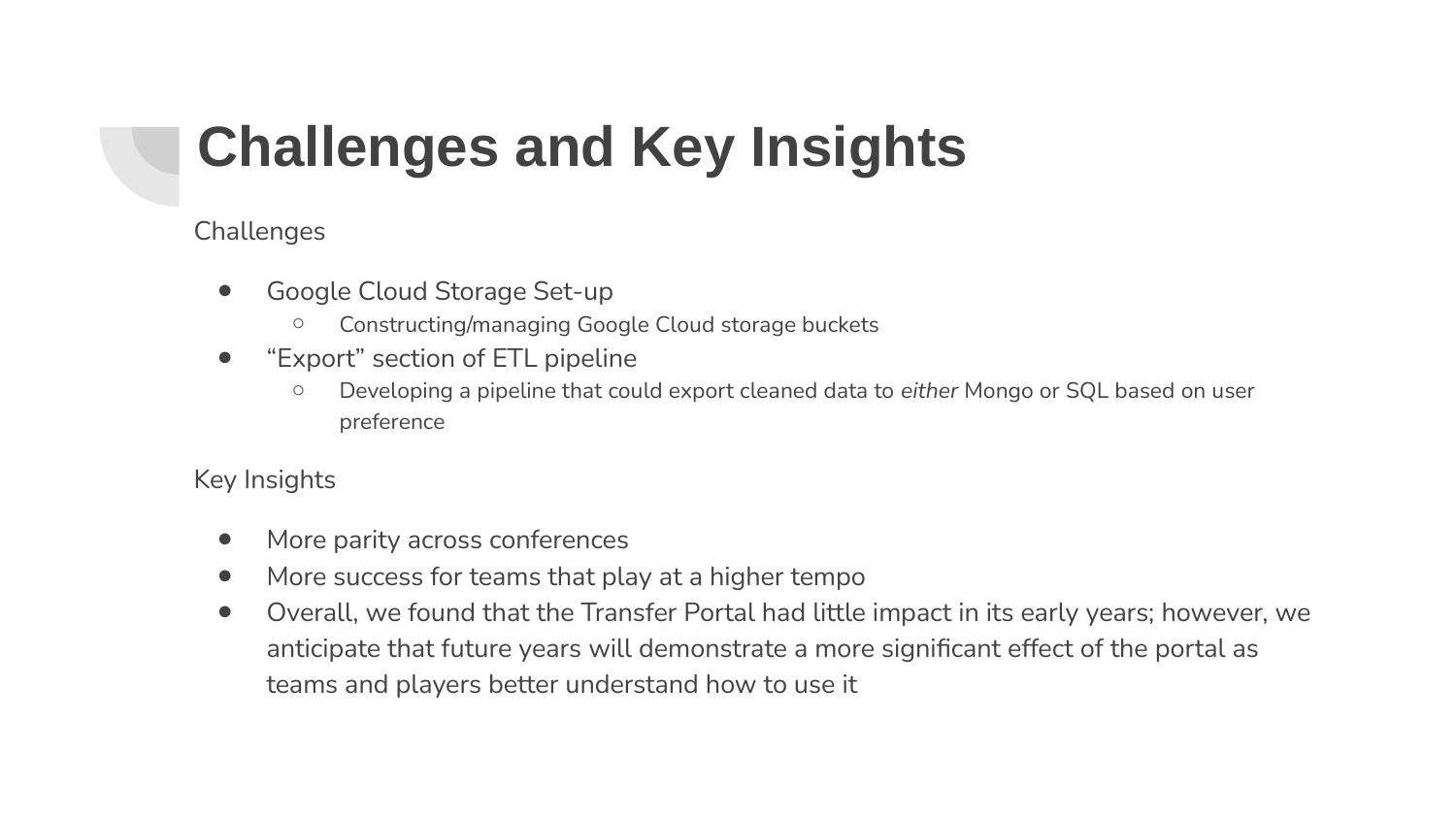

# Challenges and Key Insights
Challenges
Google Cloud Storage Set-up
Constructing/managing Google Cloud storage buckets
“Export” section of ETL pipeline
Developing a pipeline that could export cleaned data to either Mongo or SQL based on user preference
Key Insights
More parity across conferences
More success for teams that play at a higher tempo
Overall, we found that the Transfer Portal had little impact in its early years; however, we anticipate that future years will demonstrate a more significant effect of the portal as teams and players better understand how to use it